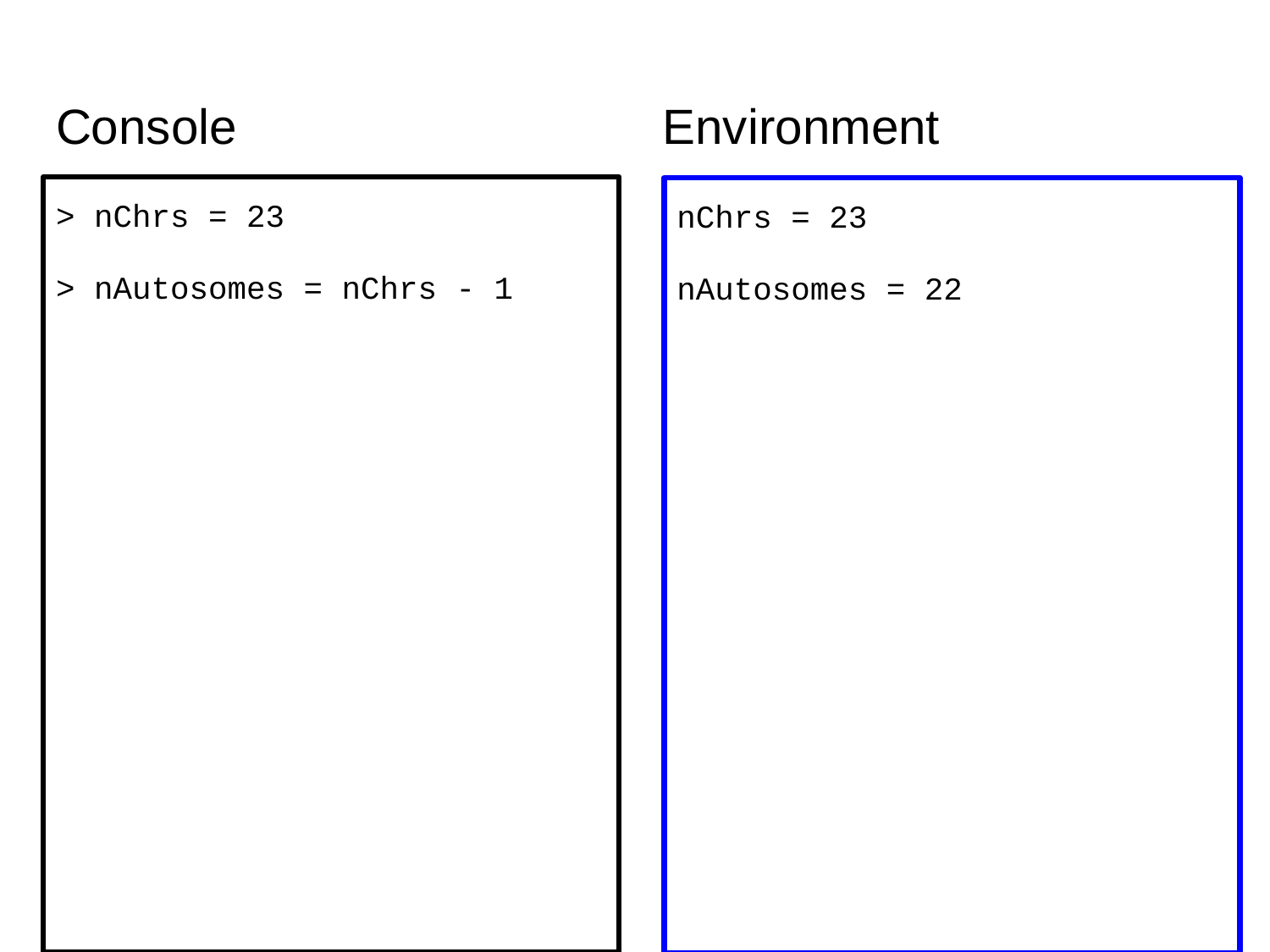

# Console                               Environment

> nChrs = 23
> nAutosomes = nChrs - 1

nChrs = 23
nAutosomes = 22